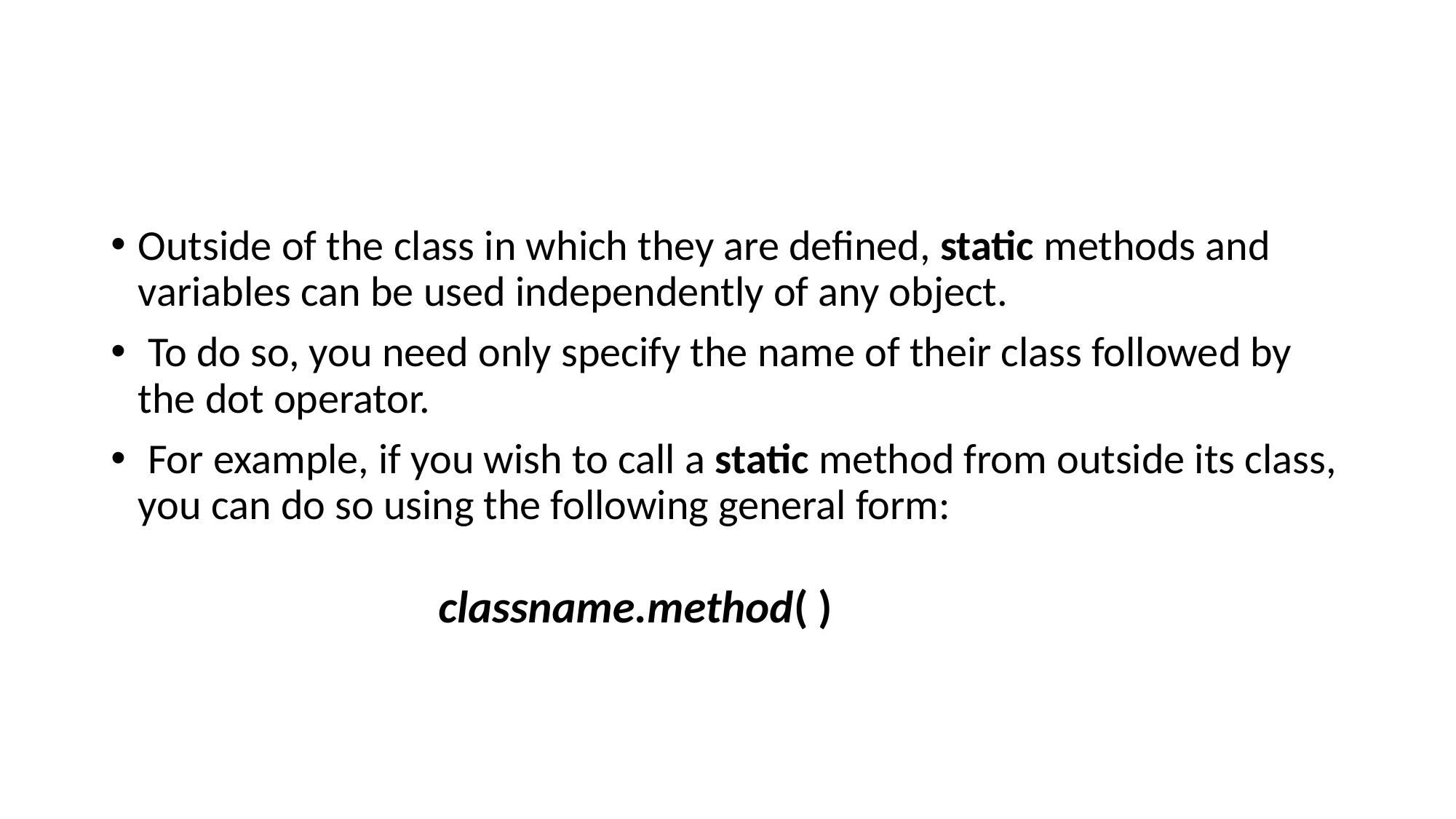

#
Outside of the class in which they are defined, static methods and variables can be used independently of any object.
 To do so, you need only specify the name of their class followed by the dot operator.
 For example, if you wish to call a static method from outside its class, you can do so using the following general form:

classname.method( )